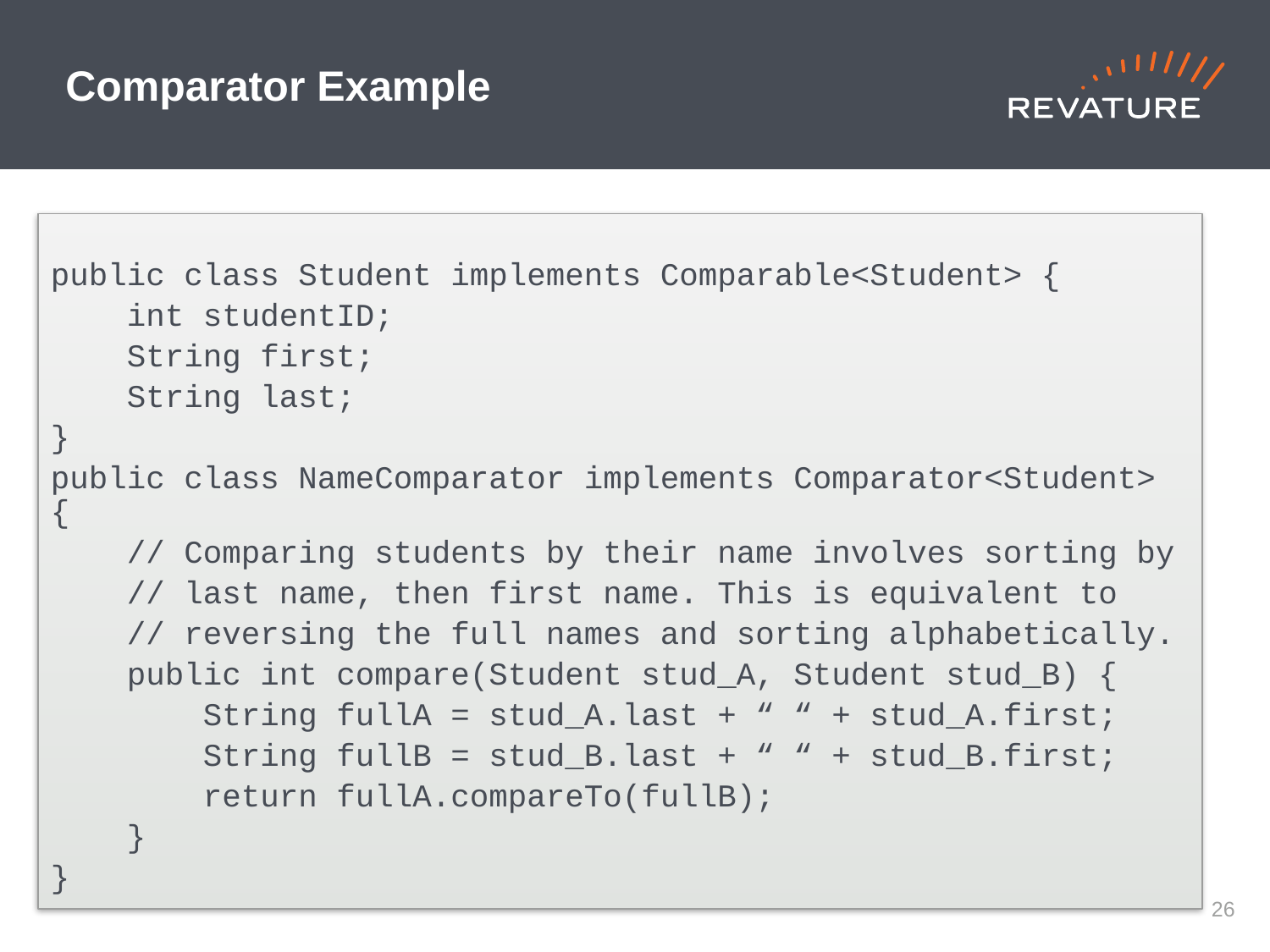

# Comparator Example

public class Student implements Comparable<Student> {
    int studentID;
    String first;
    String last;
}
public class NameComparator implements Comparator<Student> {
    // Comparing students by their name involves sorting by
    // last name, then first name. This is equivalent to
    // reversing the full names and sorting alphabetically.
    public int compare(Student stud_A, Student stud_B) {
        String fullA = stud_A.last + “ “ + stud_A.first;
        String fullB = stud_B.last + “ “ + stud_B.first;
        return fullA.compareTo(fullB);
    }
}
26